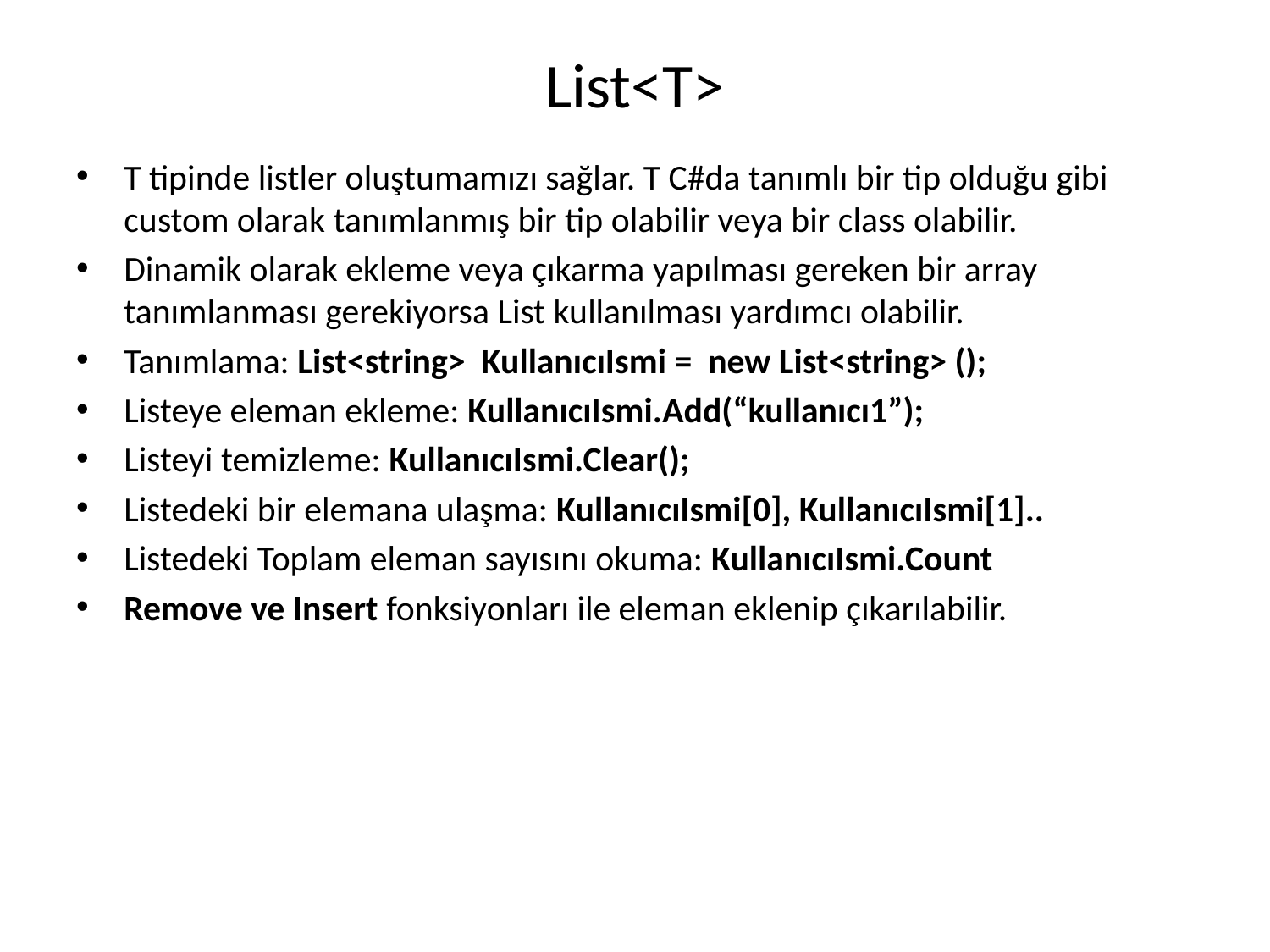

# List<T>
T tipinde listler oluştumamızı sağlar. T C#da tanımlı bir tip olduğu gibi custom olarak tanımlanmış bir tip olabilir veya bir class olabilir.
Dinamik olarak ekleme veya çıkarma yapılması gereken bir array tanımlanması gerekiyorsa List kullanılması yardımcı olabilir.
Tanımlama: List<string>  KullanıcıIsmi =  new List<string> ();
Listeye eleman ekleme: KullanıcıIsmi.Add(“kullanıcı1”);
Listeyi temizleme: KullanıcıIsmi.Clear();
Listedeki bir elemana ulaşma: KullanıcıIsmi[0], KullanıcıIsmi[1]..
Listedeki Toplam eleman sayısını okuma: KullanıcıIsmi.Count
Remove ve Insert fonksiyonları ile eleman eklenip çıkarılabilir.